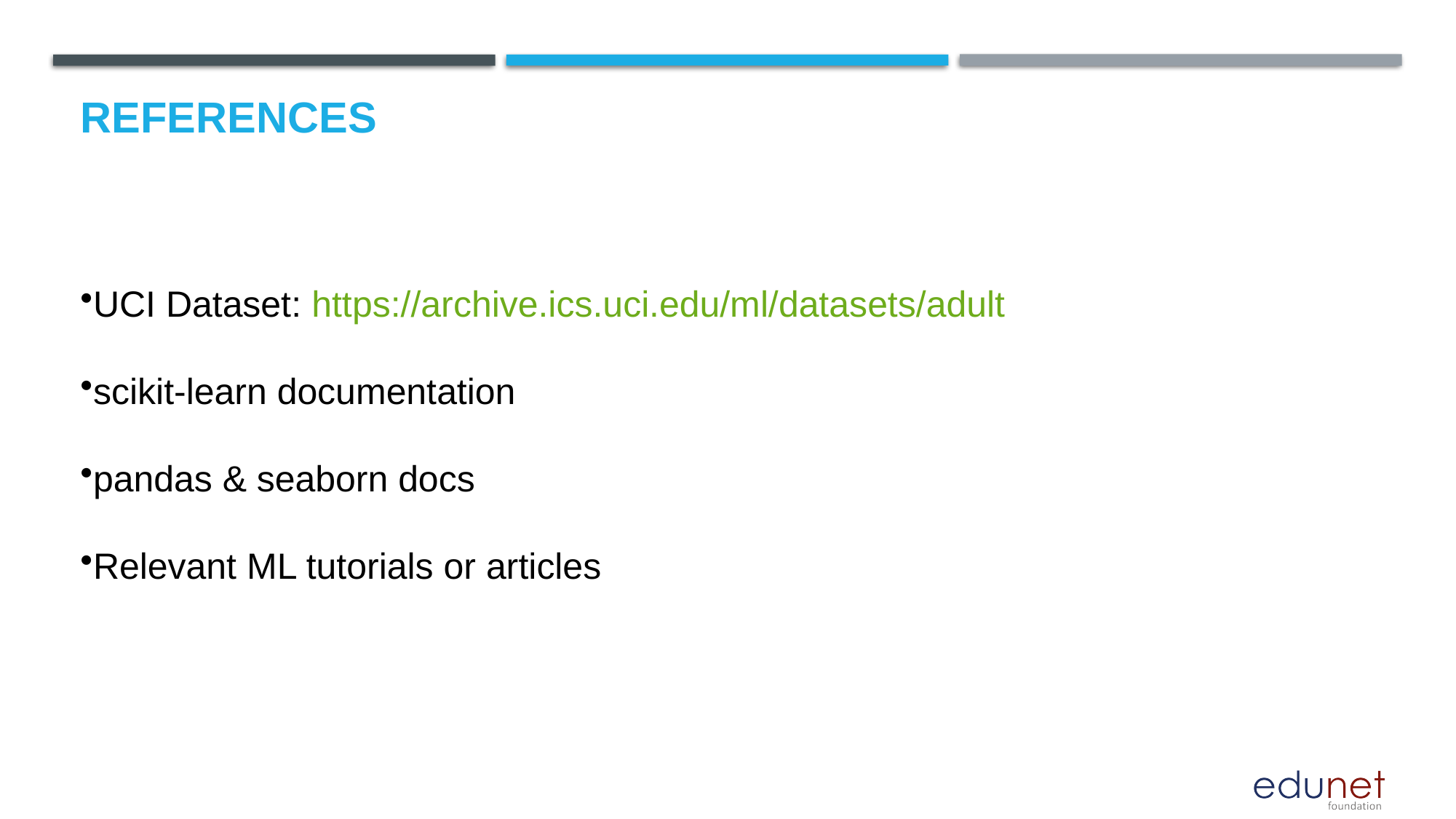

# References
UCI Dataset: https://archive.ics.uci.edu/ml/datasets/adult

scikit-learn documentation

pandas & seaborn docs

Relevant ML tutorials or articles